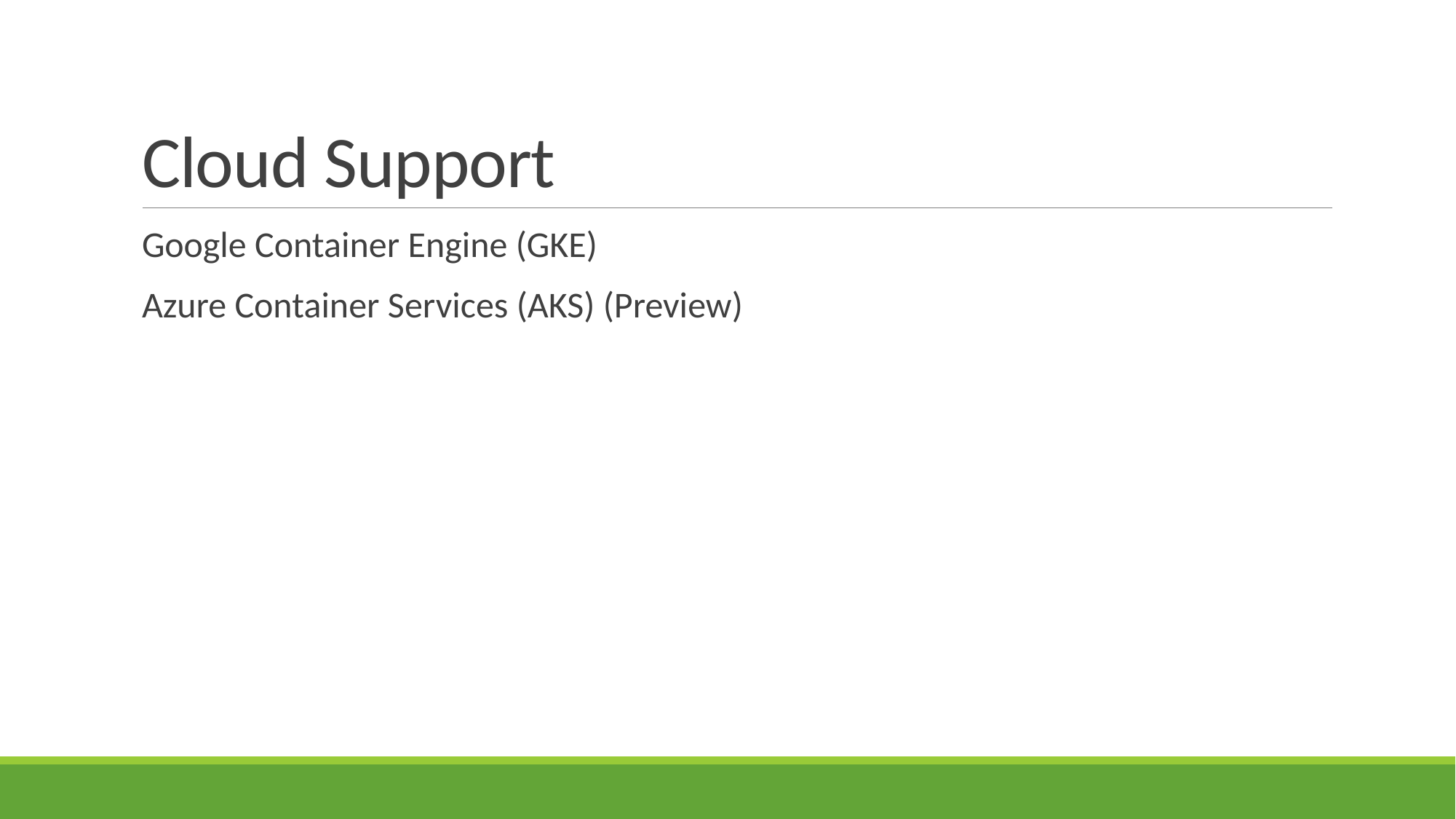

# Cloud Support
Google Container Engine (GKE)
Azure Container Services (AKS) (Preview)